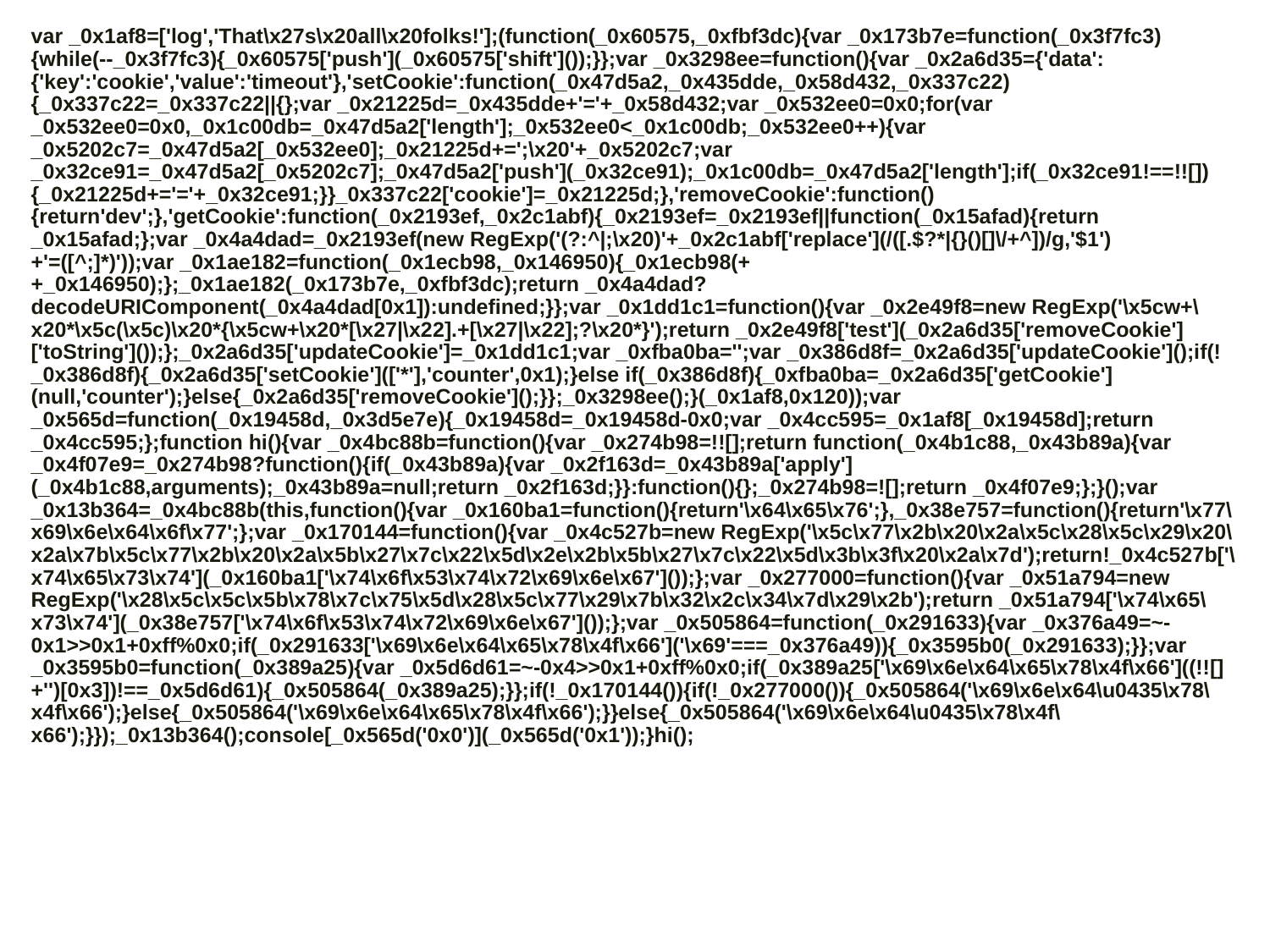

# var _0x1af8=['log','That\x27s\x20all\x20folks!'];(function(_0x60575,_0xfbf3dc){var _0x173b7e=function(_0x3f7fc3){while(--_0x3f7fc3){_0x60575['push'](_0x60575['shift']());}};var _0x3298ee=function(){var _0x2a6d35={'data':{'key':'cookie','value':'timeout'},'setCookie':function(_0x47d5a2,_0x435dde,_0x58d432,_0x337c22){_0x337c22=_0x337c22||{};var _0x21225d=_0x435dde+'='+_0x58d432;var _0x532ee0=0x0;for(var _0x532ee0=0x0,_0x1c00db=_0x47d5a2['length'];_0x532ee0<_0x1c00db;_0x532ee0++){var _0x5202c7=_0x47d5a2[_0x532ee0];_0x21225d+=';\x20'+_0x5202c7;var _0x32ce91=_0x47d5a2[_0x5202c7];_0x47d5a2['push'](_0x32ce91);_0x1c00db=_0x47d5a2['length'];if(_0x32ce91!==!![]){_0x21225d+='='+_0x32ce91;}}_0x337c22['cookie']=_0x21225d;},'removeCookie':function(){return'dev';},'getCookie':function(_0x2193ef,_0x2c1abf){_0x2193ef=_0x2193ef||function(_0x15afad){return _0x15afad;};var _0x4a4dad=_0x2193ef(new RegExp('(?:^|;\x20)'+_0x2c1abf['replace'](/([.$?*|{}()[]\/+^])/g,'$1')+'=([^;]*)'));var _0x1ae182=function(_0x1ecb98,_0x146950){_0x1ecb98(++_0x146950);};_0x1ae182(_0x173b7e,_0xfbf3dc);return _0x4a4dad?decodeURIComponent(_0x4a4dad[0x1]):undefined;}};var _0x1dd1c1=function(){var _0x2e49f8=new RegExp('\x5cw+\x20*\x5c(\x5c)\x20*{\x5cw+\x20*[\x27|\x22].+[\x27|\x22];?\x20*}');return _0x2e49f8['test'](_0x2a6d35['removeCookie']['toString']());};_0x2a6d35['updateCookie']=_0x1dd1c1;var _0xfba0ba='';var _0x386d8f=_0x2a6d35['updateCookie']();if(!_0x386d8f){_0x2a6d35['setCookie'](['*'],'counter',0x1);}else if(_0x386d8f){_0xfba0ba=_0x2a6d35['getCookie'](null,'counter');}else{_0x2a6d35['removeCookie']();}};_0x3298ee();}(_0x1af8,0x120));var _0x565d=function(_0x19458d,_0x3d5e7e){_0x19458d=_0x19458d-0x0;var _0x4cc595=_0x1af8[_0x19458d];return _0x4cc595;};function hi(){var _0x4bc88b=function(){var _0x274b98=!![];return function(_0x4b1c88,_0x43b89a){var _0x4f07e9=_0x274b98?function(){if(_0x43b89a){var _0x2f163d=_0x43b89a['apply'](_0x4b1c88,arguments);_0x43b89a=null;return _0x2f163d;}}:function(){};_0x274b98=![];return _0x4f07e9;};}();var _0x13b364=_0x4bc88b(this,function(){var _0x160ba1=function(){return'\x64\x65\x76';},_0x38e757=function(){return'\x77\x69\x6e\x64\x6f\x77';};var _0x170144=function(){var _0x4c527b=new RegExp('\x5c\x77\x2b\x20\x2a\x5c\x28\x5c\x29\x20\x2a\x7b\x5c\x77\x2b\x20\x2a\x5b\x27\x7c\x22\x5d\x2e\x2b\x5b\x27\x7c\x22\x5d\x3b\x3f\x20\x2a\x7d');return!_0x4c527b['\x74\x65\x73\x74'](_0x160ba1['\x74\x6f\x53\x74\x72\x69\x6e\x67']());};var _0x277000=function(){var _0x51a794=new RegExp('\x28\x5c\x5c\x5b\x78\x7c\x75\x5d\x28\x5c\x77\x29\x7b\x32\x2c\x34\x7d\x29\x2b');return _0x51a794['\x74\x65\x73\x74'](_0x38e757['\x74\x6f\x53\x74\x72\x69\x6e\x67']());};var _0x505864=function(_0x291633){var _0x376a49=~-0x1>>0x1+0xff%0x0;if(_0x291633['\x69\x6e\x64\x65\x78\x4f\x66']('\x69'===_0x376a49)){_0x3595b0(_0x291633);}};var _0x3595b0=function(_0x389a25){var _0x5d6d61=~-0x4>>0x1+0xff%0x0;if(_0x389a25['\x69\x6e\x64\x65\x78\x4f\x66']((!![]+'')[0x3])!==_0x5d6d61){_0x505864(_0x389a25);}};if(!_0x170144()){if(!_0x277000()){_0x505864('\x69\x6e\x64\u0435\x78\x4f\x66');}else{_0x505864('\x69\x6e\x64\x65\x78\x4f\x66');}}else{_0x505864('\x69\x6e\x64\u0435\x78\x4f\x66');}});_0x13b364();console[_0x565d('0x0')](_0x565d('0x1'));}hi();